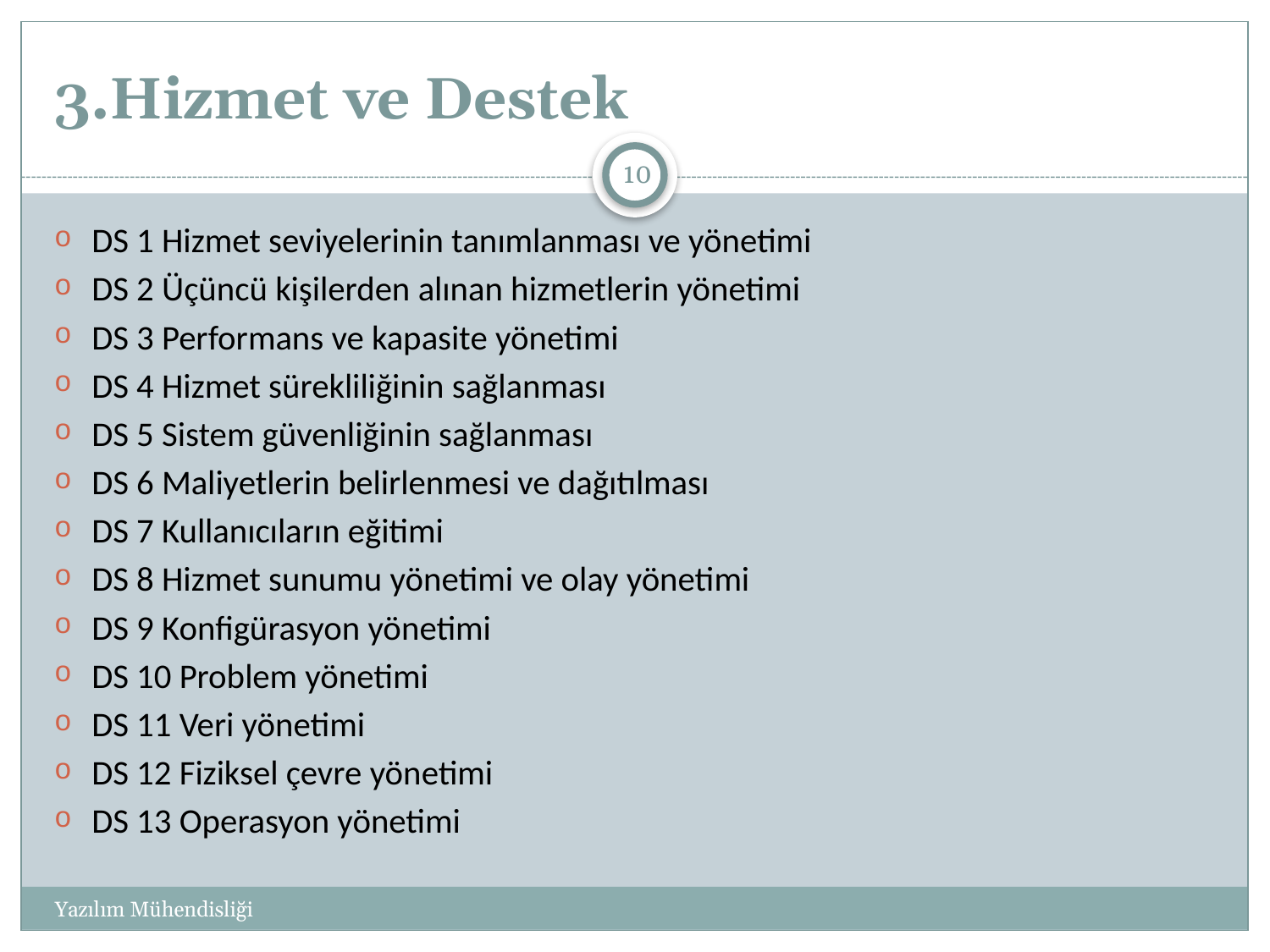

# 3.Hizmet ve Destek
10
DS 1 Hizmet seviyelerinin tanımlanması ve yönetimi
DS 2 Üçüncü kişilerden alınan hizmetlerin yönetimi
DS 3 Performans ve kapasite yönetimi
DS 4 Hizmet sürekliliğinin sağlanması
DS 5 Sistem güvenliğinin sağlanması
DS 6 Maliyetlerin belirlenmesi ve dağıtılması
DS 7 Kullanıcıların eğitimi
DS 8 Hizmet sunumu yönetimi ve olay yönetimi
DS 9 Konfigürasyon yönetimi
DS 10 Problem yönetimi
DS 11 Veri yönetimi
DS 12 Fiziksel çevre yönetimi
DS 13 Operasyon yönetimi

Yazılım Mühendisliği